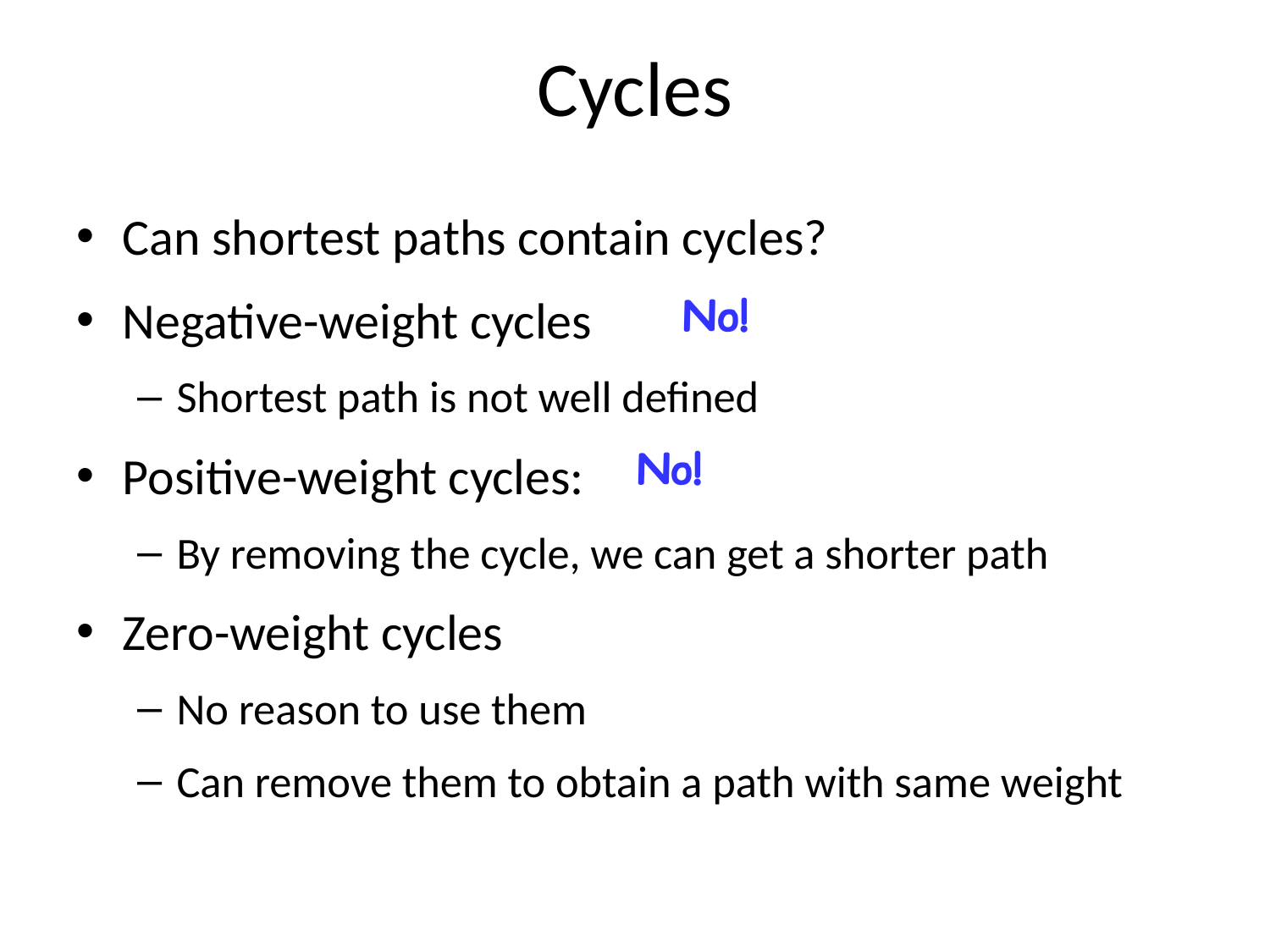

# Cycles
Can shortest paths contain cycles?
Negative-weight cycles
Shortest path is not well defined
Positive-weight cycles:
By removing the cycle, we can get a shorter path
Zero-weight cycles
No reason to use them
Can remove them to obtain a path with same weight
No!
No!